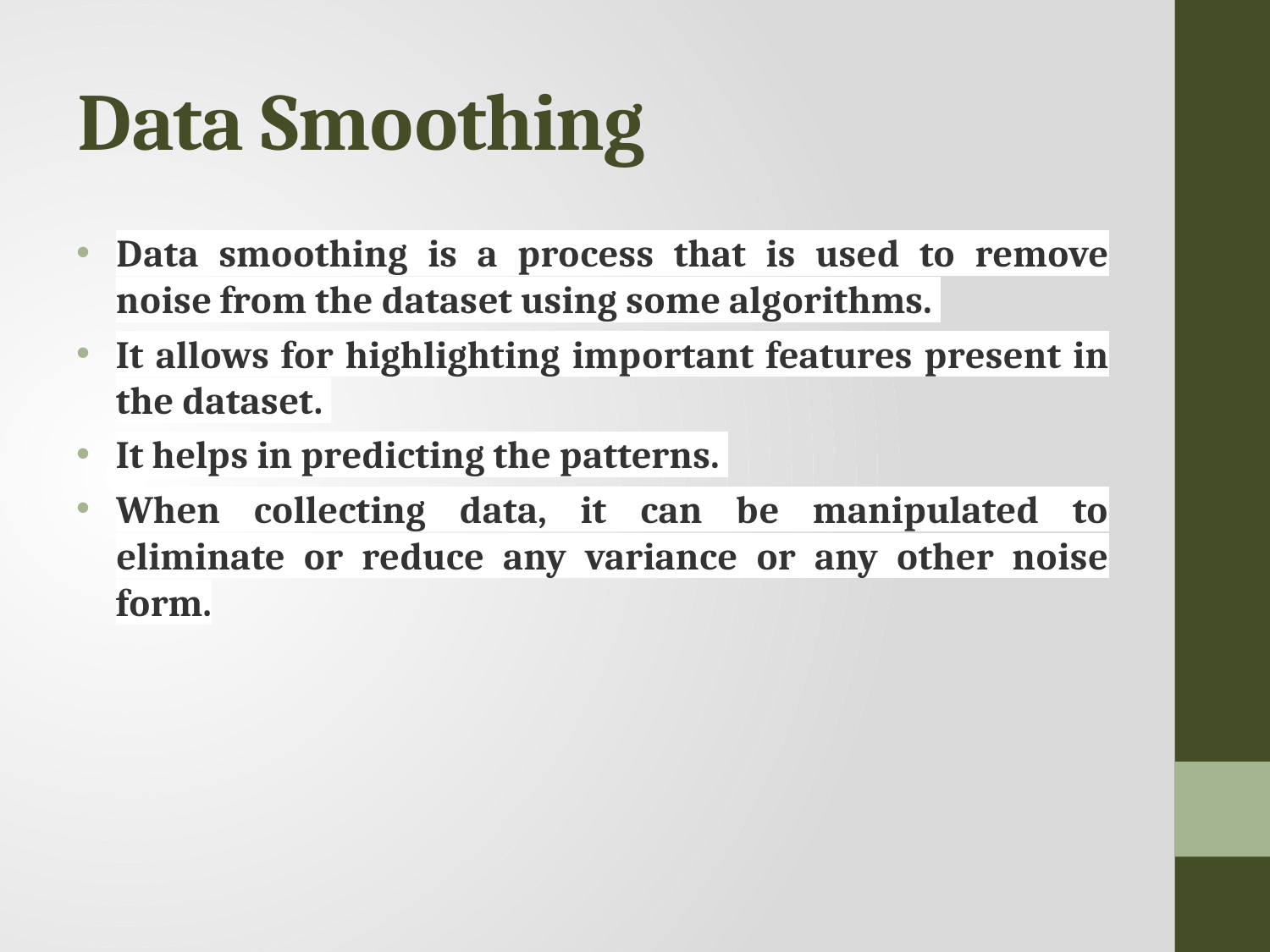

# Data Smoothing
Data smoothing is a process that is used to remove noise from the dataset using some algorithms.
It allows for highlighting important features present in the dataset.
It helps in predicting the patterns.
When collecting data, it can be manipulated to eliminate or reduce any variance or any other noise form.